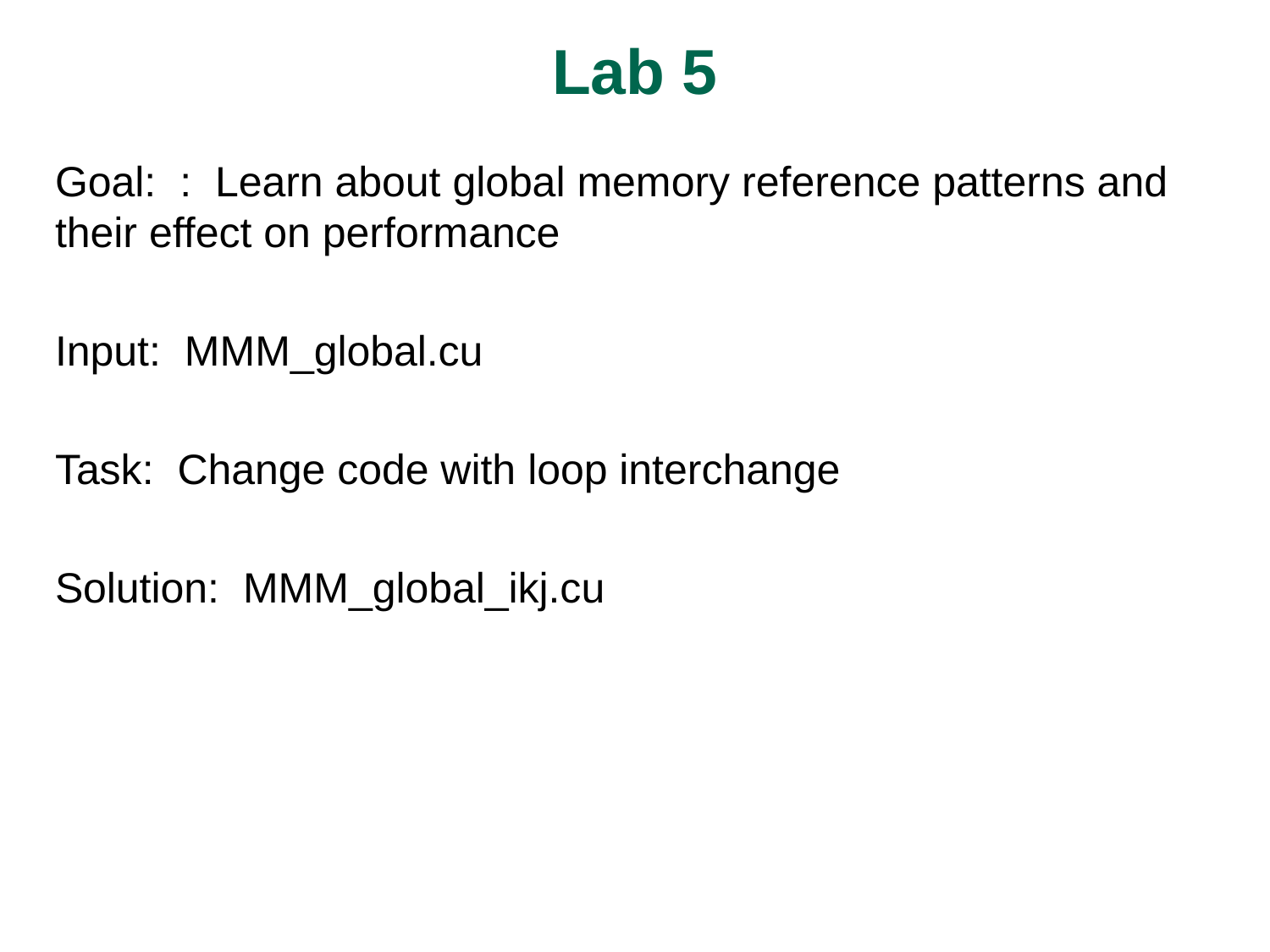

# Lab 5
Goal:  :  Learn about global memory reference patterns and their effect on performance

Input:  MMM_global.cu

Task:  Change code with loop interchange

Solution:  MMM_global_ikj.cu